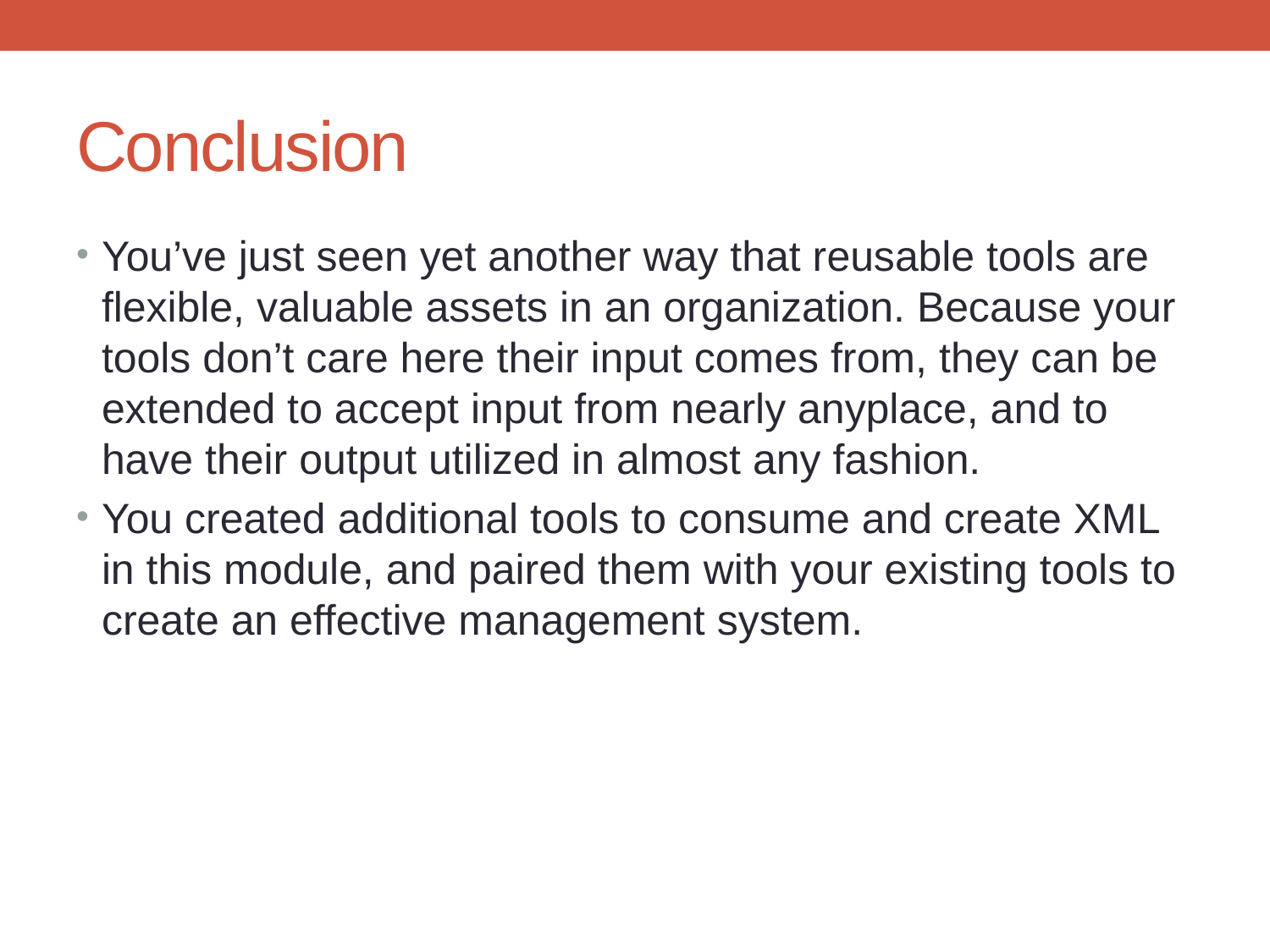

# Conclusion
You’ve just seen yet another way that reusable tools are flexible, valuable assets in an organization. Because your tools don’t care here their input comes from, they can be extended to accept input from nearly anyplace, and to have their output utilized in almost any fashion.
You created additional tools to consume and create XML in this module, and paired them with your existing tools to create an effective management system.